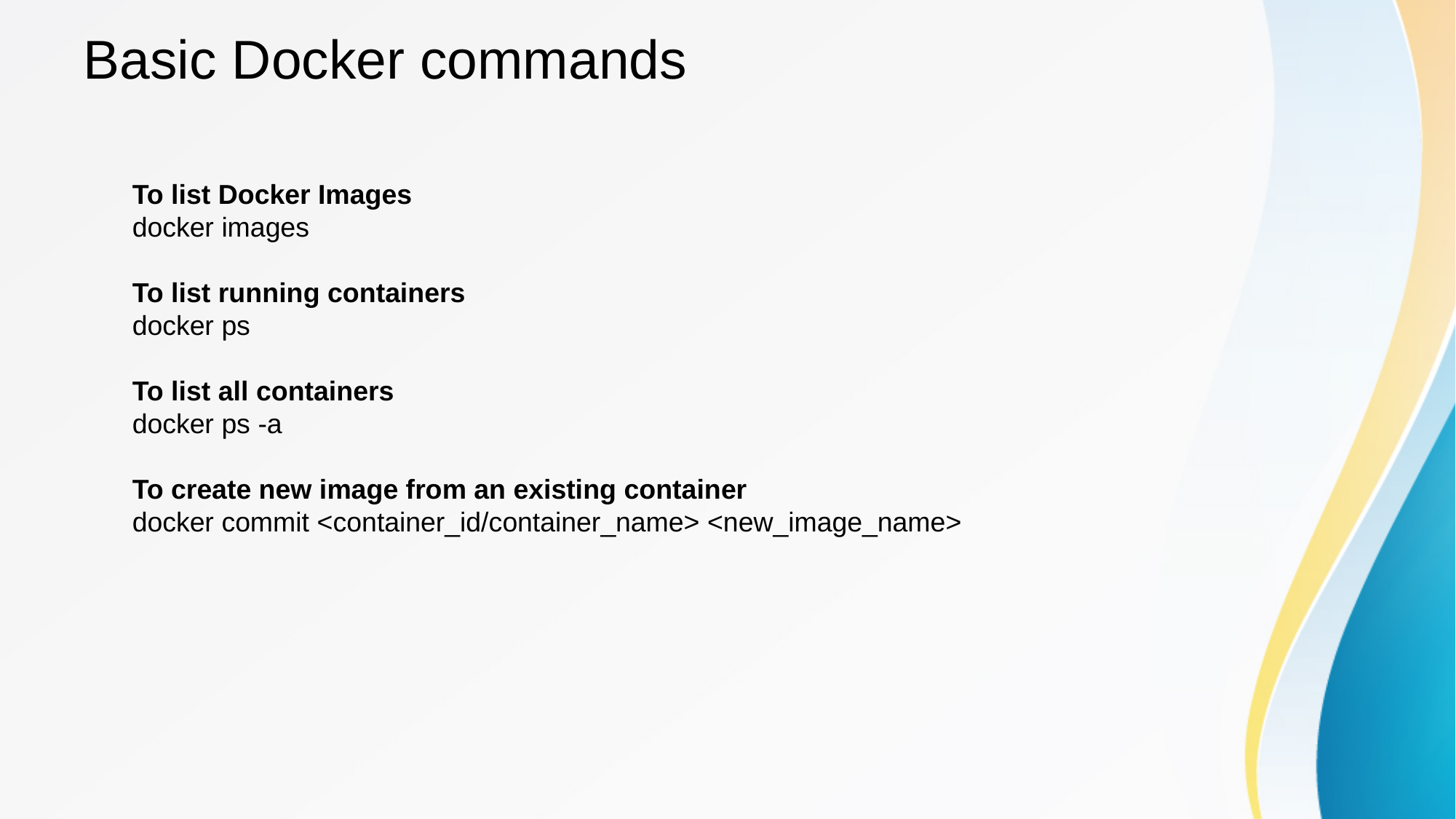

# Basic Docker commands
To list Docker Images
docker images

To list running containers
docker ps

To list all containers
docker ps -a

To create new image from an existing container
docker commit <container_id/container_name> <new_image_name>